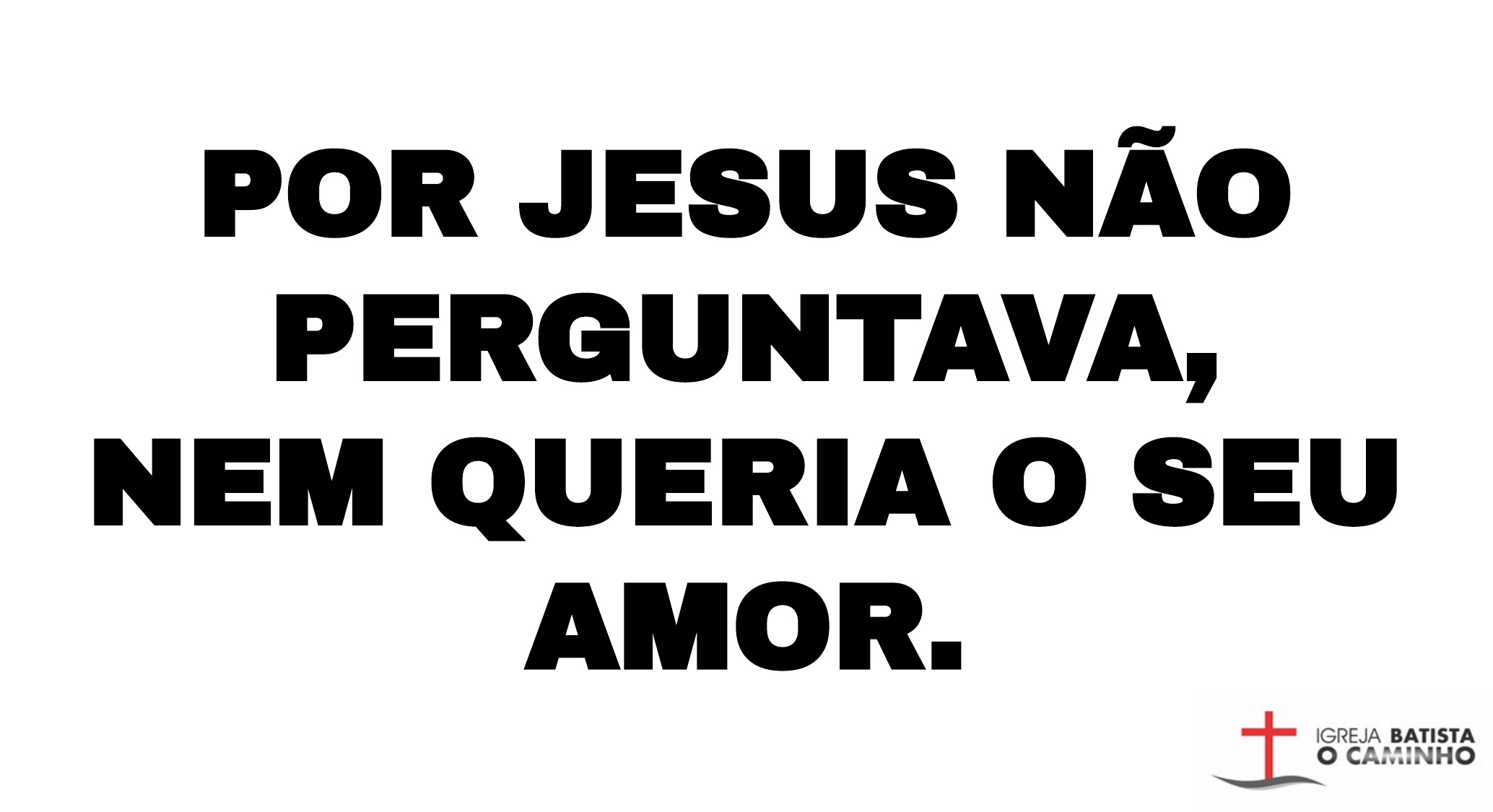

POR JESUS NÃO PERGUNTAVA,
NEM QUERIA O SEU AMOR.